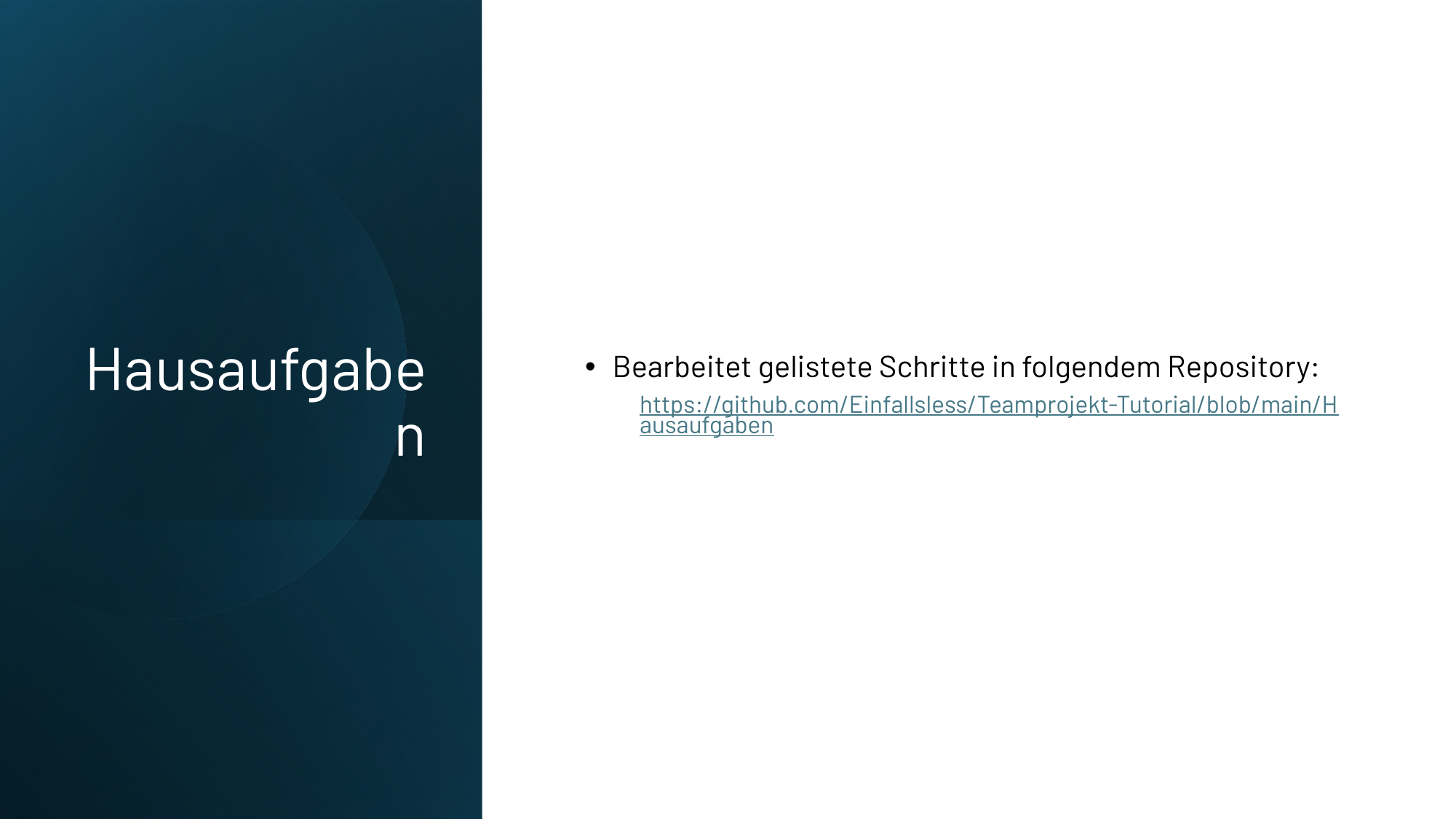

# Hausaufgaben
Bearbeitet gelistete Schritte in folgendem Repository:
https://github.com/Einfallsless/Teamprojekt-Tutorial/blob/main/Hausaufgaben